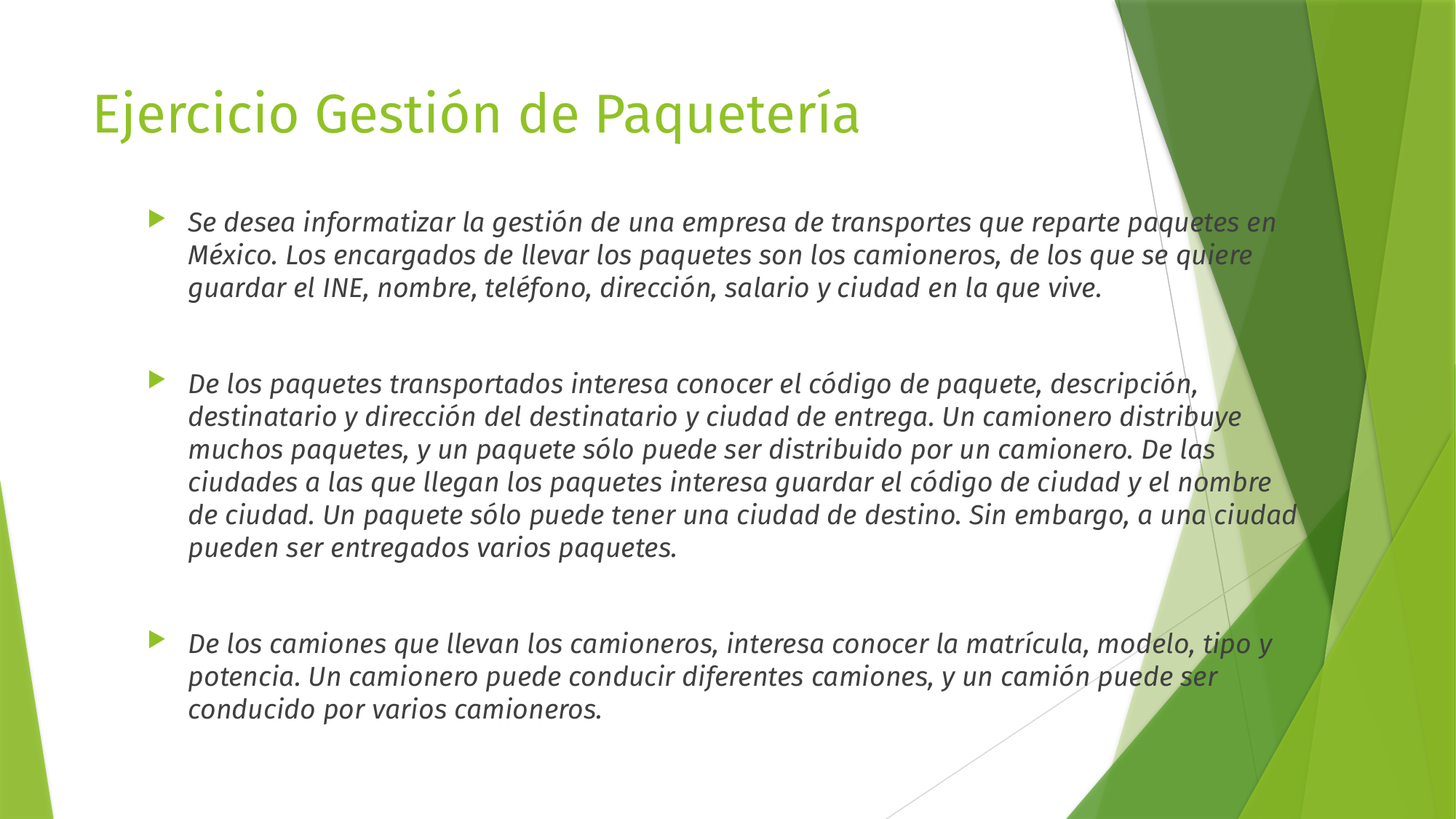

# Ejercicio Gestión de Paquetería
Se desea informatizar la gestión de una empresa de transportes que reparte paquetes en México. Los encargados de llevar los paquetes son los camioneros, de los que se quiere guardar el INE, nombre, teléfono, dirección, salario y ciudad en la que vive.

De los paquetes transportados interesa conocer el código de paquete, descripción, destinatario y dirección del destinatario y ciudad de entrega. Un camionero distribuye muchos paquetes, y un paquete sólo puede ser distribuido por un camionero. De las ciudades a las que llegan los paquetes interesa guardar el código de ciudad y el nombre de ciudad. Un paquete sólo puede tener una ciudad de destino. Sin embargo, a una ciudad pueden ser entregados varios paquetes.

De los camiones que llevan los camioneros, interesa conocer la matrícula, modelo, tipo y potencia. Un camionero puede conducir diferentes camiones, y un camión puede ser conducido por varios camioneros.